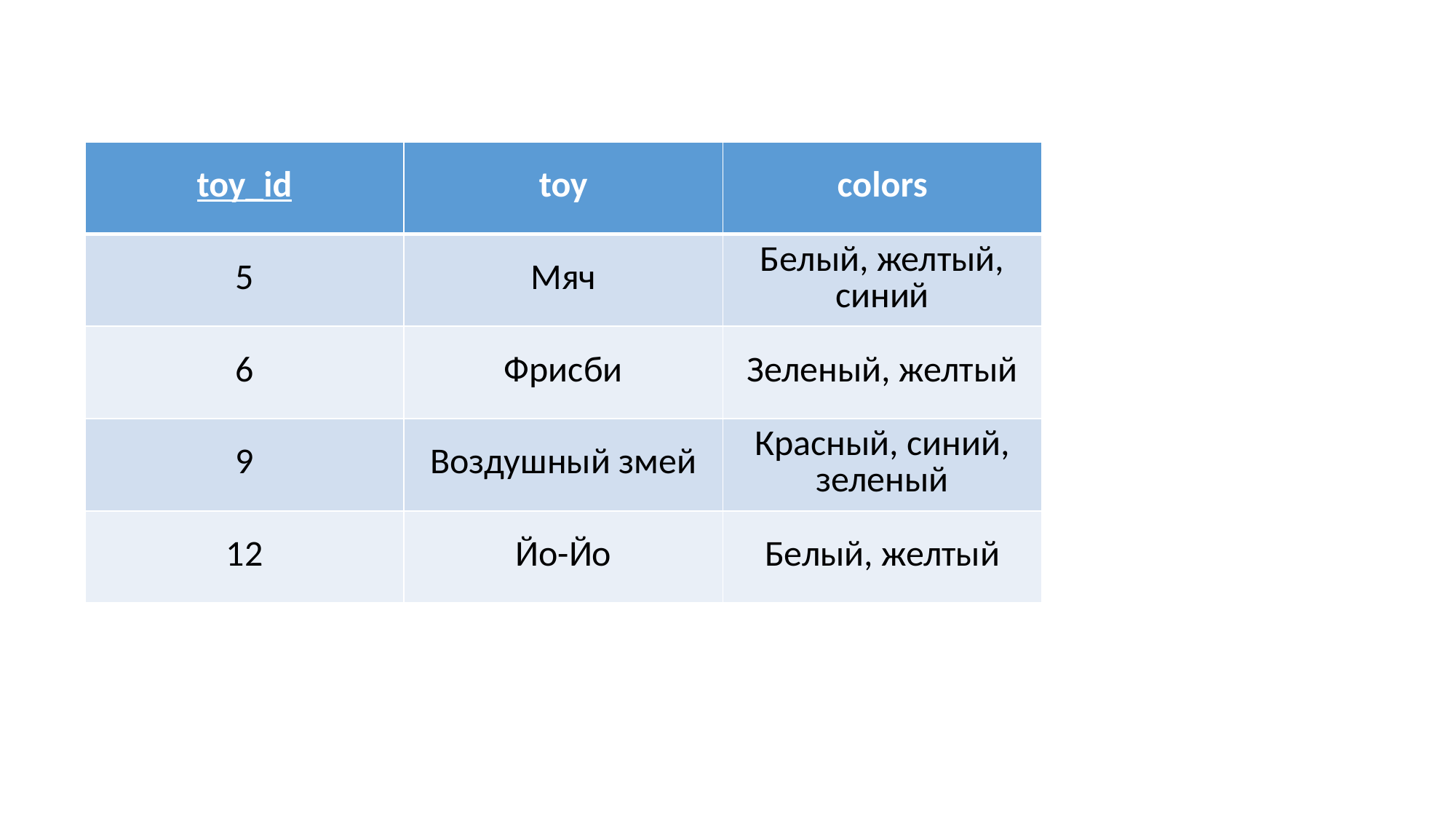

| toy\_id | toy | colors |
| --- | --- | --- |
| 5 | Мяч | Белый, желтый, синий |
| 6 | Фрисби | Зеленый, желтый |
| 9 | Воздушный змей | Красный, синий, зеленый |
| 12 | Йо-Йо | Белый, желтый |